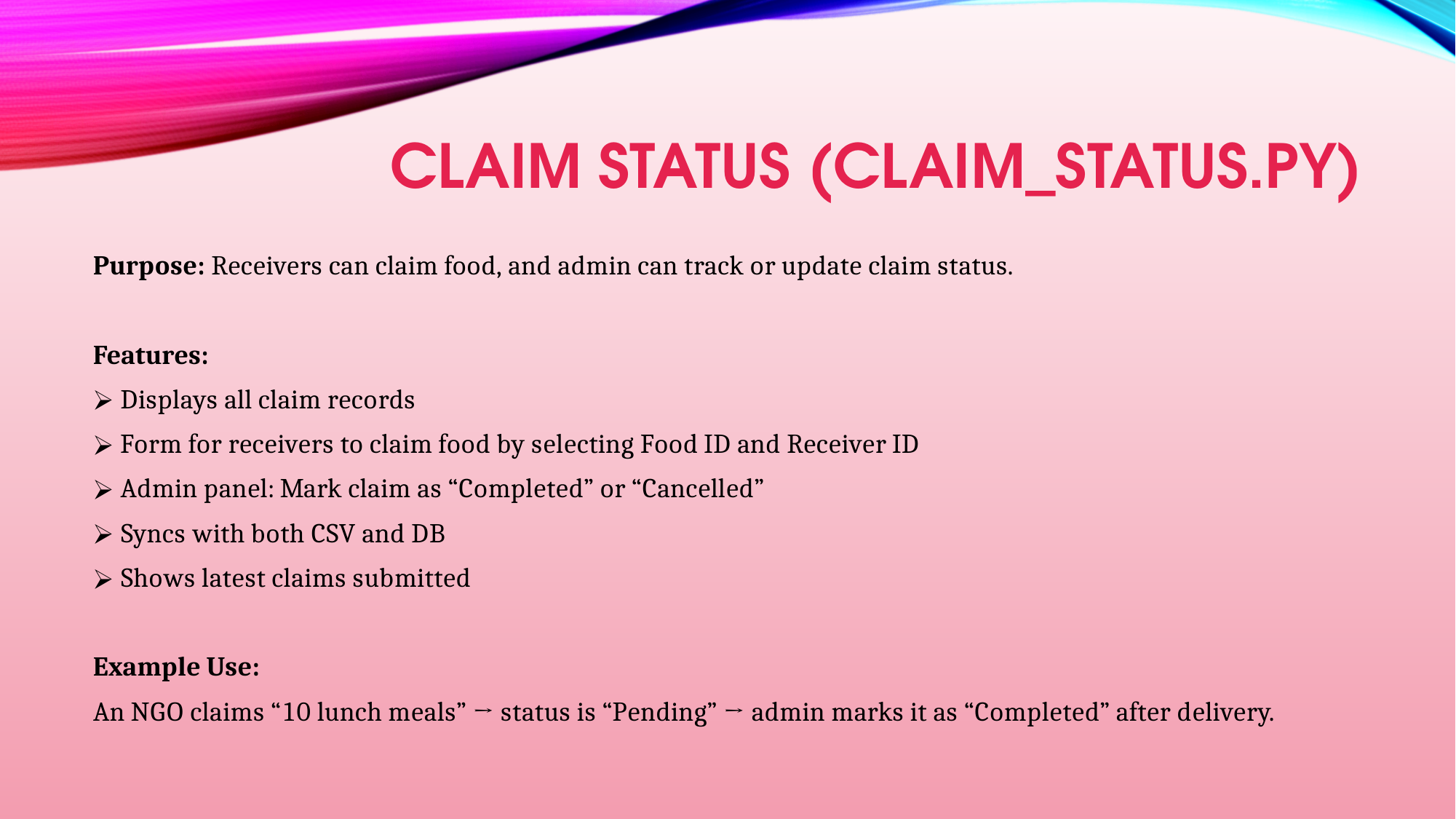

# CLAIM STATUS (CLAIM_STATUS.PY)
Purpose: Receivers can claim food, and admin can track or update claim status.

Features:
Displays all claim records
Form for receivers to claim food by selecting Food ID and Receiver ID
Admin panel: Mark claim as “Completed” or “Cancelled”
Syncs with both CSV and DB
Shows latest claims submitted

Example Use:
An NGO claims “10 lunch meals” → status is “Pending” → admin marks it as “Completed” after delivery.